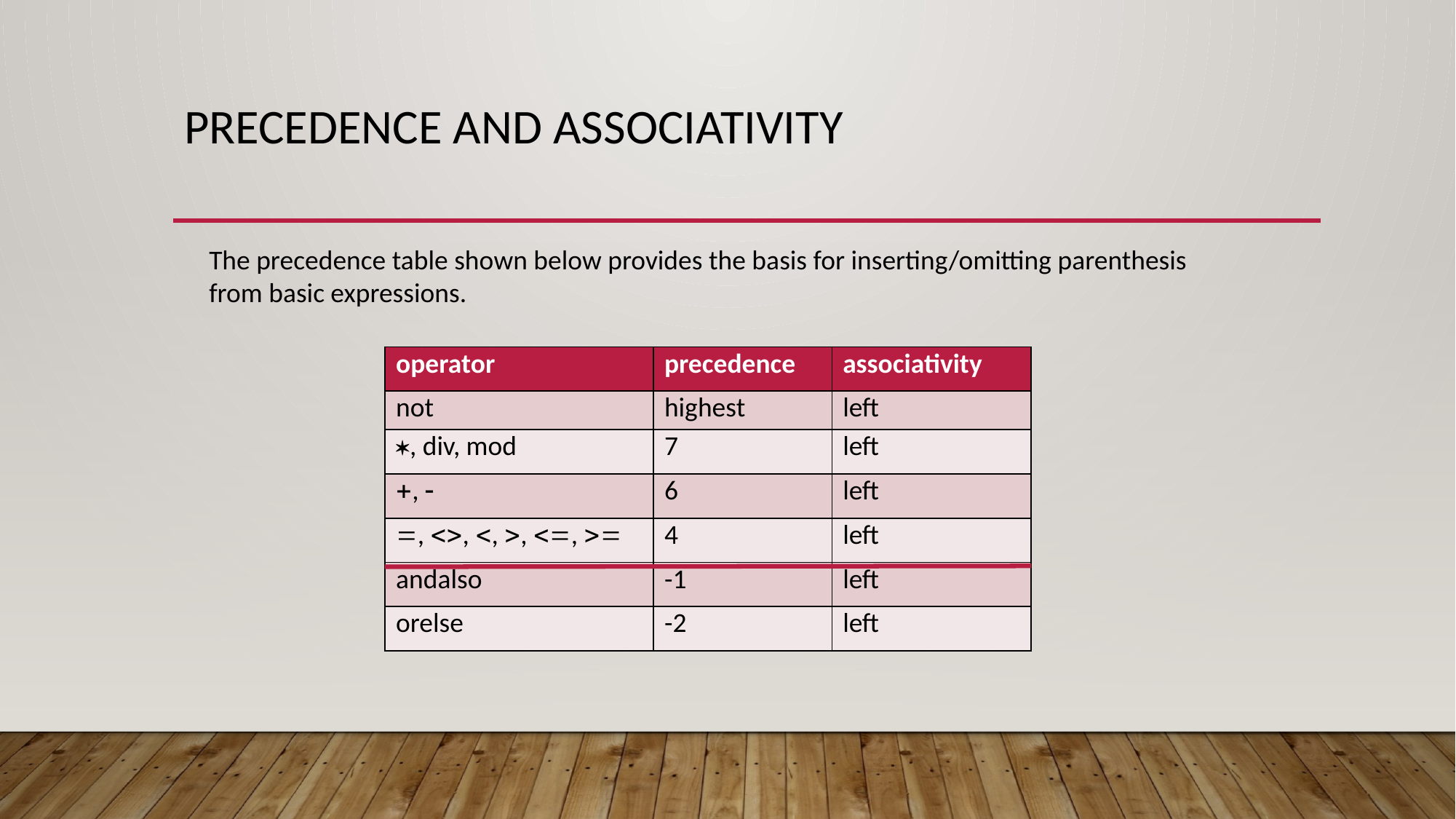

# Precedence and associativity
The precedence table shown below provides the basis for inserting/omitting parenthesis from basic expressions.
| operator | precedence | associativity |
| --- | --- | --- |
| not | highest | left |
| ∗, div, mod | 7 | left |
| +, − | 6 | left |
| =, <>, <, >, <=, >= | 4 | left |
| andalso | -1 | left |
| orelse | -2 | left |